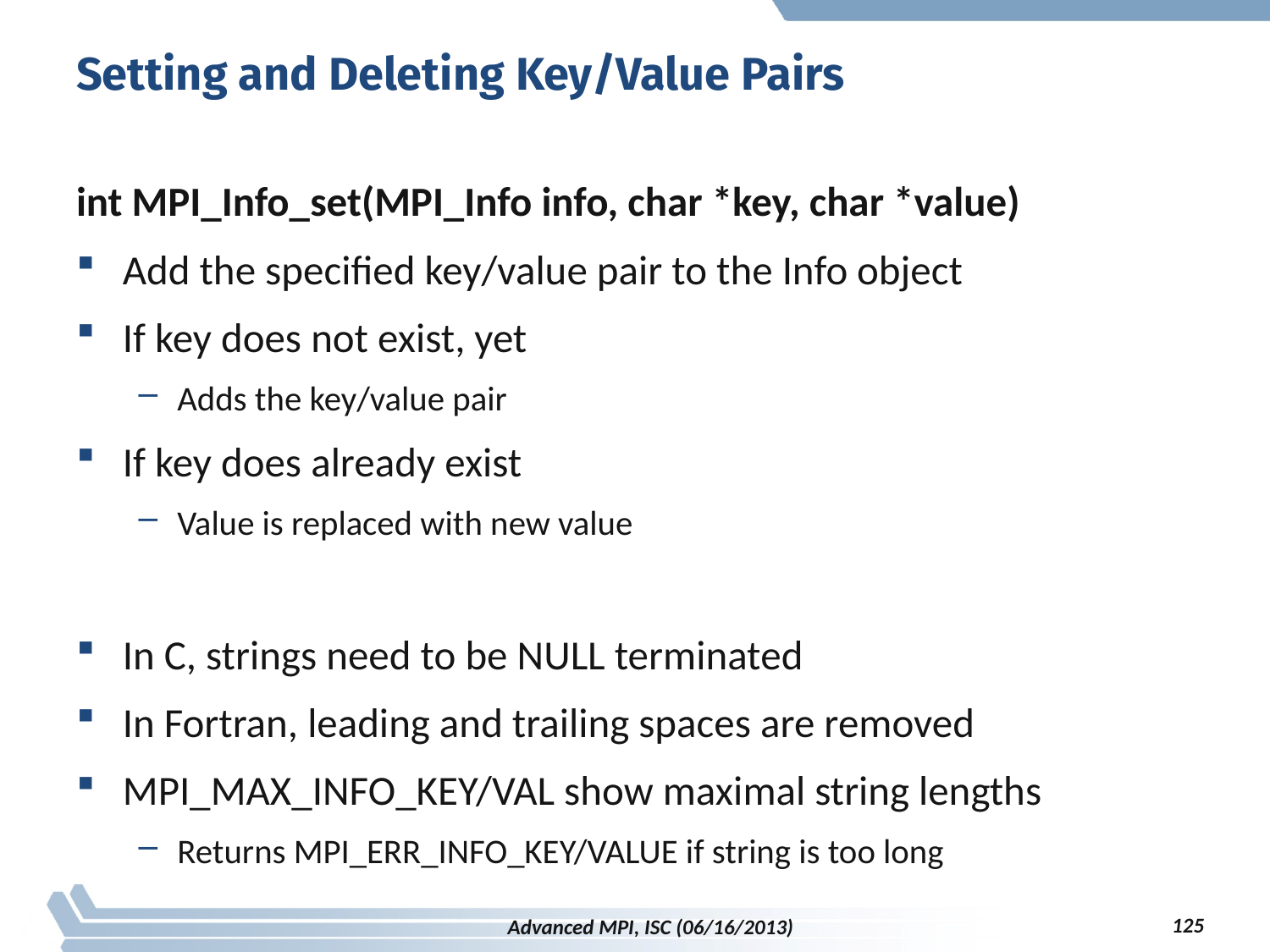

# Setting and Deleting Key/Value Pairs
int MPI_Info_set(MPI_Info info, char *key, char *value)
Add the specified key/value pair to the Info object
If key does not exist, yet
Adds the key/value pair
If key does already exist
Value is replaced with new value

In C, strings need to be NULL terminated
In Fortran, leading and trailing spaces are removed
MPI_MAX_INFO_KEY/VAL show maximal string lengths
Returns MPI_ERR_INFO_KEY/VALUE if string is too long

125
Advanced MPI, ISC (06/16/2013)